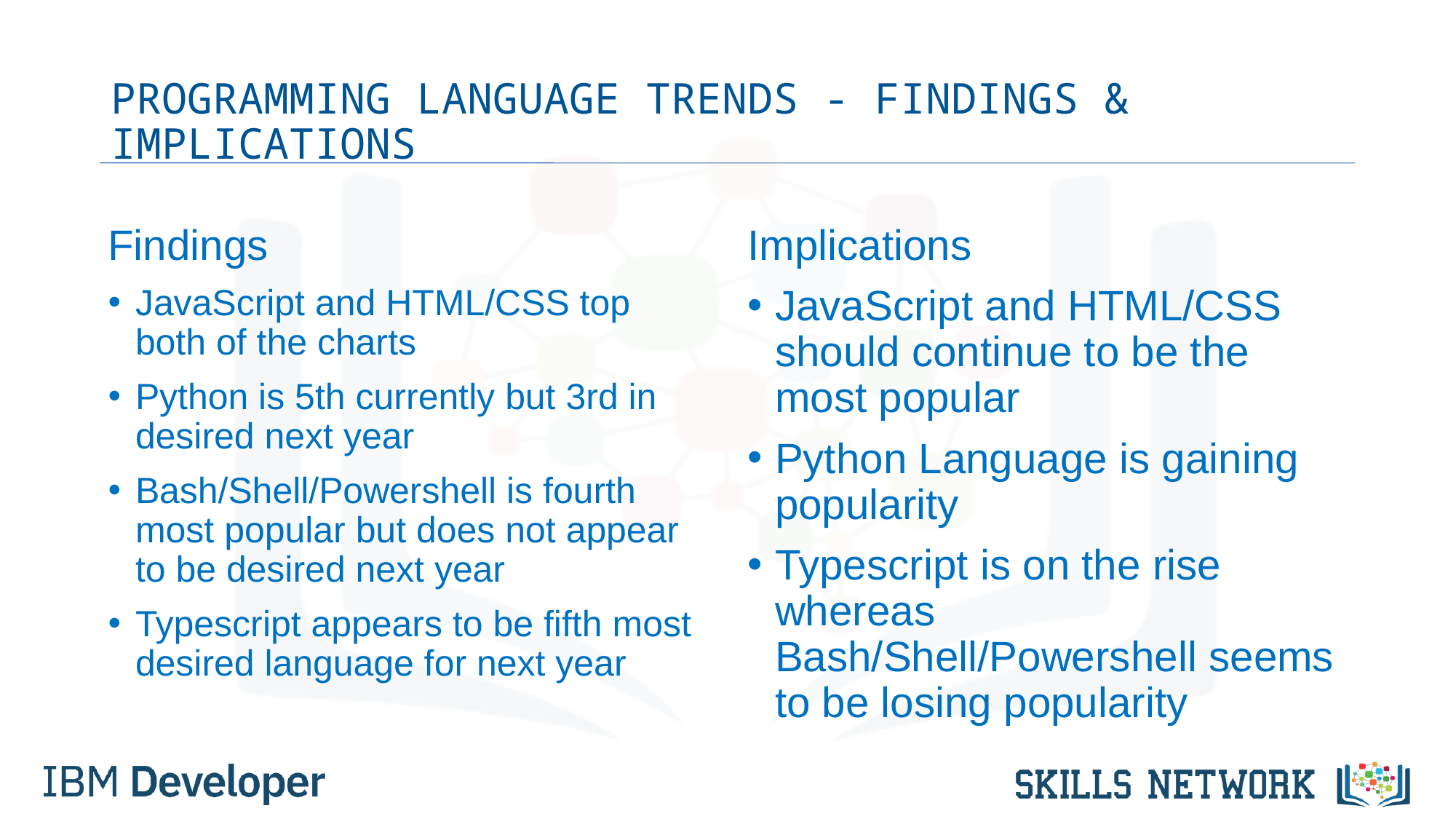

# PROGRAMMING LANGUAGE TRENDS - FINDINGS & IMPLICATIONS
Findings
JavaScript and HTML/CSS top both of the charts
Python is 5th currently but 3rd in desired next year
Bash/Shell/Powershell is fourth most popular but does not appear to be desired next year
Typescript appears to be fifth most desired language for next year
Implications
JavaScript and HTML/CSS should continue to be the most popular
Python Language is gaining popularity
Typescript is on the rise whereas Bash/Shell/Powershell seems to be losing popularity